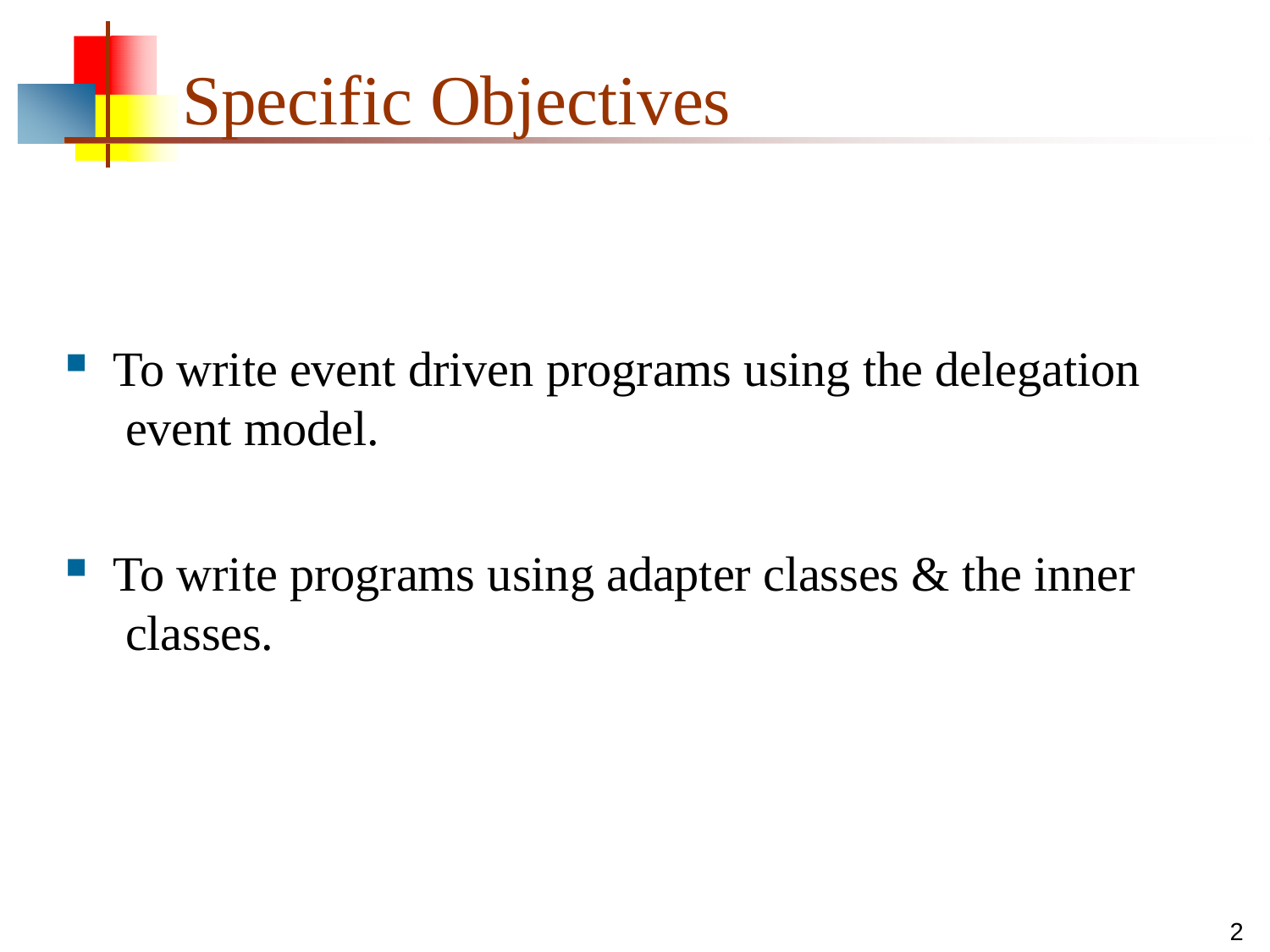

# Specific Objectives

To write event driven programs using the delegation  event model.

To write programs using adapter classes & the inner  classes.
2